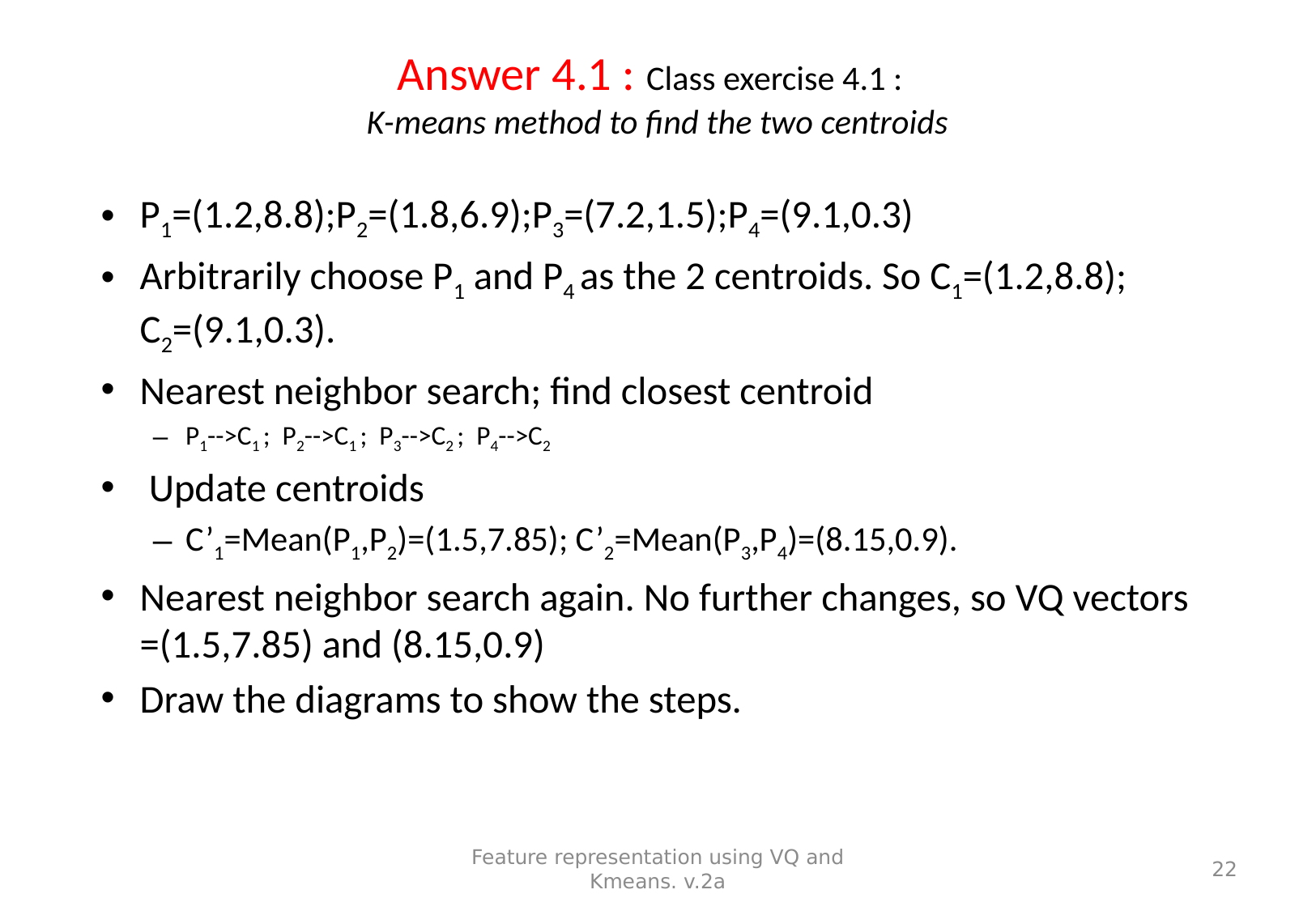

# Answer 4.1 : Class exercise 4.1 : K-means method to find the two centroids
P1=(1.2,8.8);P2=(1.8,6.9);P3=(7.2,1.5);P4=(9.1,0.3)
Arbitrarily choose P1 and P4 as the 2 centroids. So C1=(1.2,8.8); C2=(9.1,0.3).
Nearest neighbor search; find closest centroid
P1-->C1 ;  P2-->C1 ;  P3-->C2 ;  P4-->C2
 Update centroids
C’1=Mean(P1,P2)=(1.5,7.85); C’2=Mean(P3,P4)=(8.15,0.9).
Nearest neighbor search again. No further changes, so VQ vectors =(1.5,7.85) and (8.15,0.9)
Draw the diagrams to show the steps.
Feature representation using VQ and Kmeans. v.2a
22